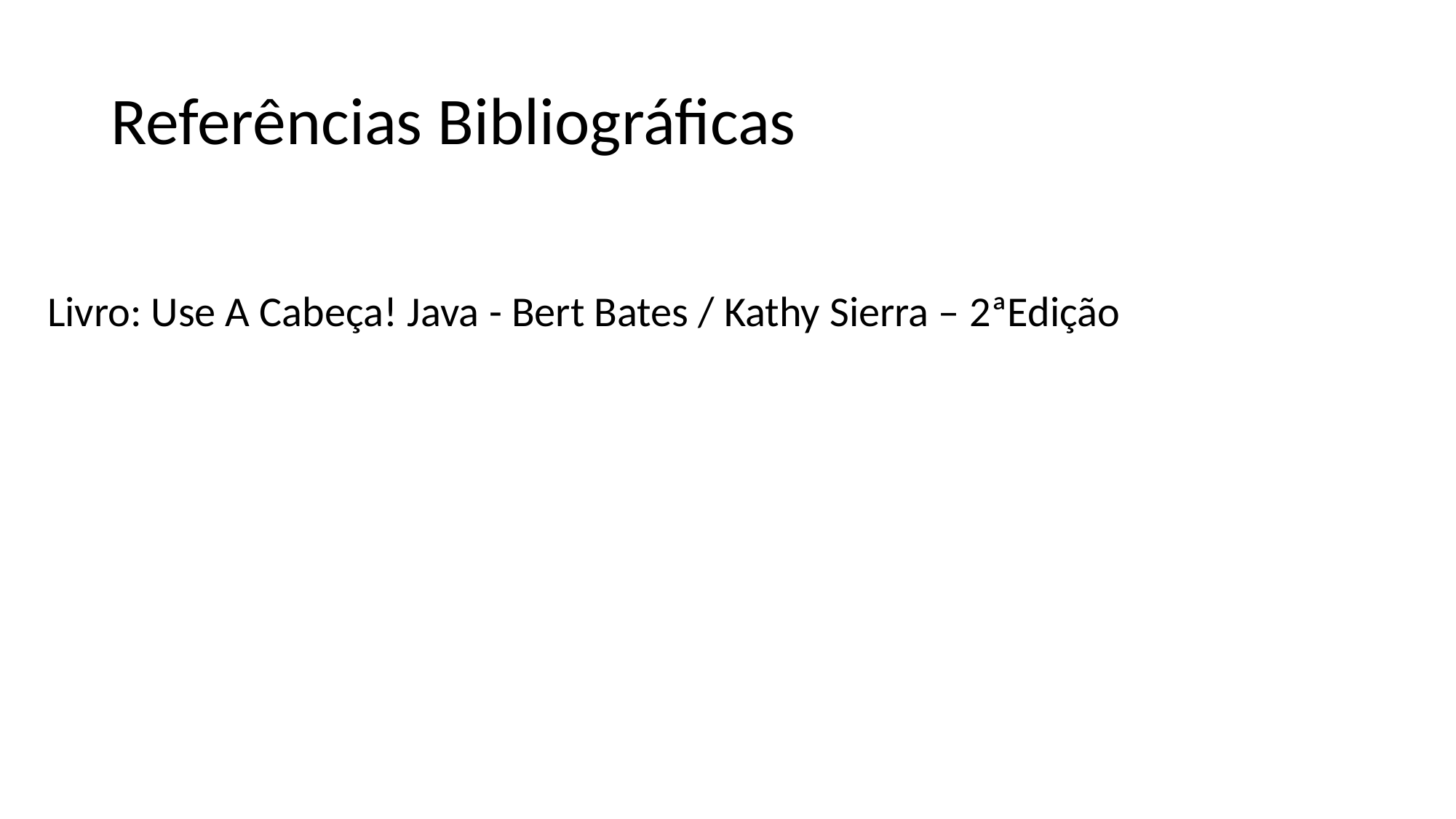

# Referências Bibliográficas

Livro: Use A Cabeça! Java - Bert Bates / Kathy Sierra – 2ªEdição